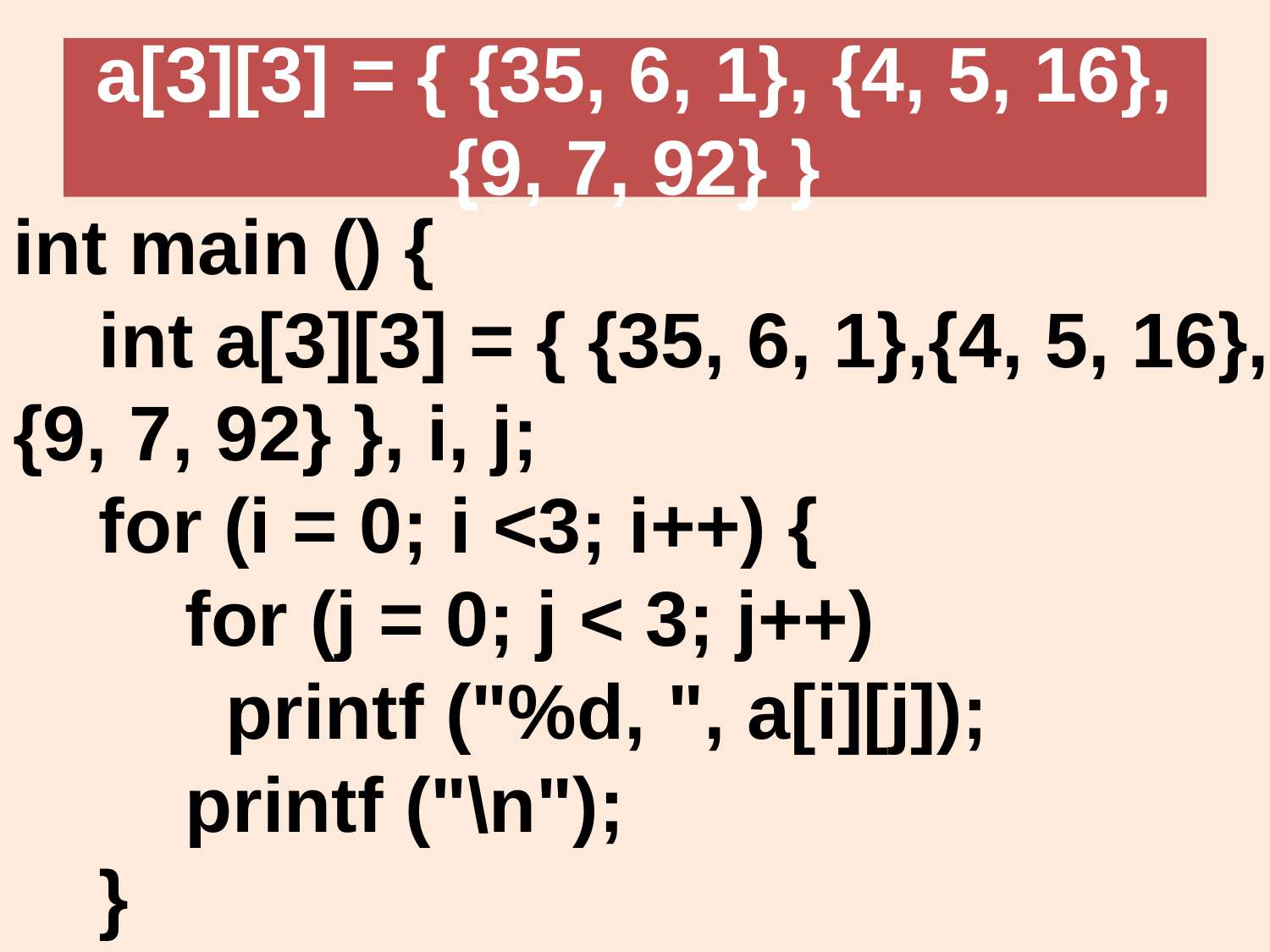

# a[3][3] = { {35, 6, 1}, {4, 5, 16}, {9, 7, 92} }
int main () {
    int a[3][3] = { {35, 6, 1},{4, 5, 16},{9, 7, 92} }, i, j;
    for (i = 0; i <3; i++) {
        for (j = 0; j < 3; j++)
	    printf ("%d, ", a[i][j]);
        printf ("\n");
    }
}